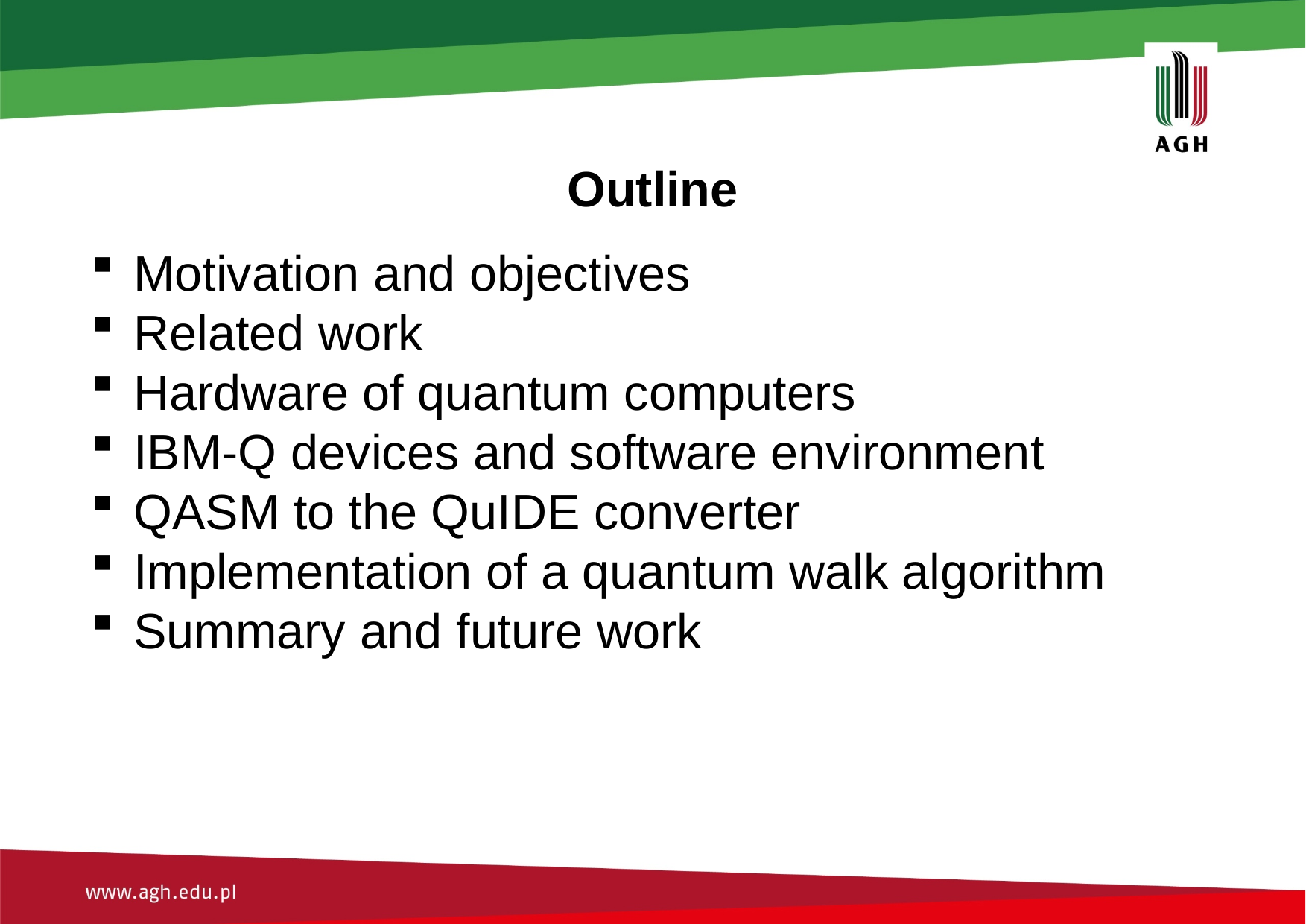

Outline
Motivation and objectives
Related work
Hardware of quantum computers
IBM-Q devices and software environment
QASM to the QuIDE converter
Implementation of a quantum walk algorithm
Summary and future work